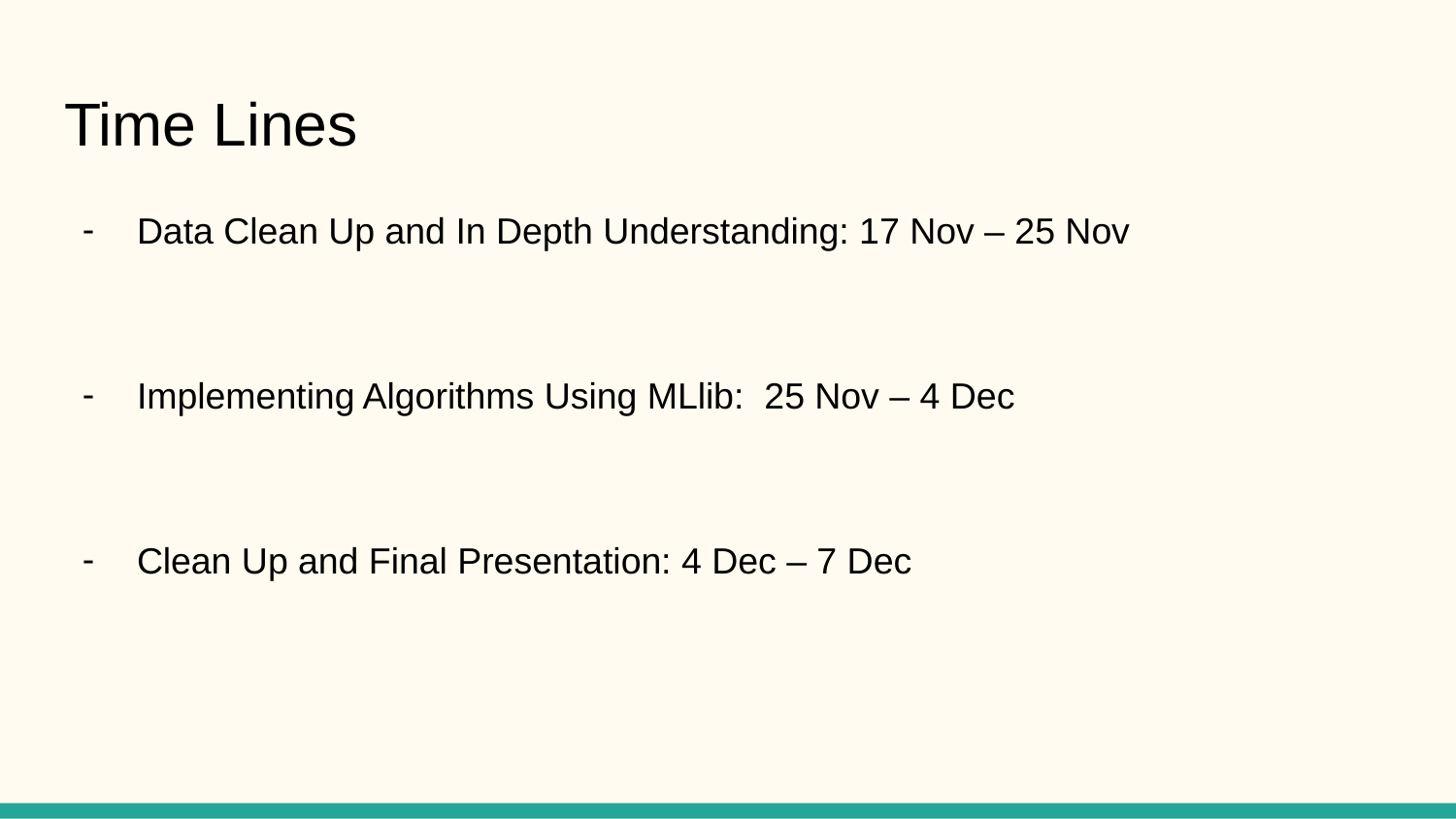

# Time Lines
Data Clean Up and In Depth Understanding: 17 Nov – 25 Nov

Implementing Algorithms Using MLlib:  25 Nov – 4 Dec

Clean Up and Final Presentation: 4 Dec – 7 Dec